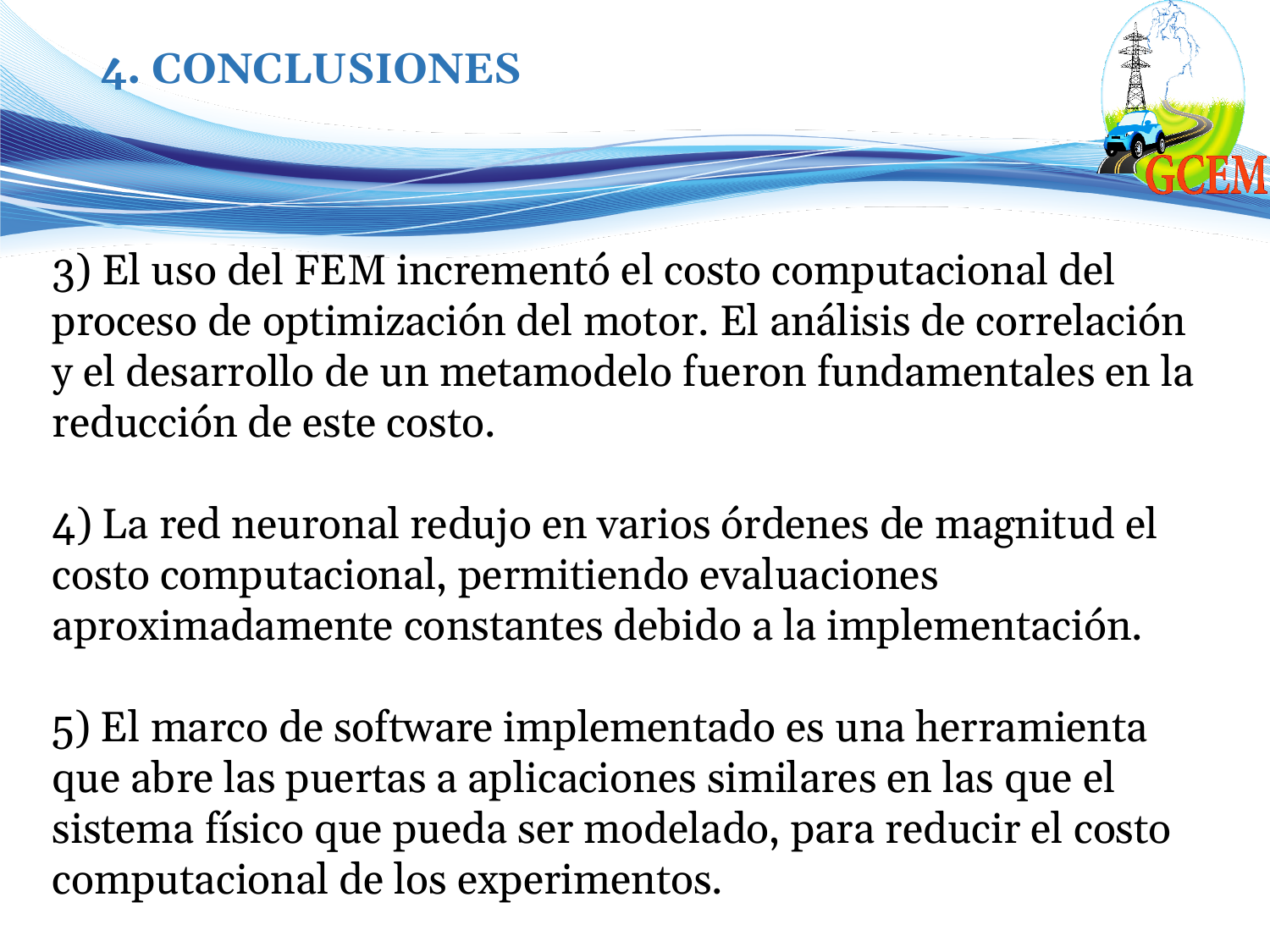

# 4. CONCLUSIONES
3) El uso del FEM incrementó el costo computacional del proceso de optimización del motor. El análisis de correlación y el desarrollo de un metamodelo fueron fundamentales en la reducción de este costo.

4) La red neuronal redujo en varios órdenes de magnitud el costo computacional, permitiendo evaluaciones aproximadamente constantes debido a la implementación.

5) El marco de software implementado es una herramienta que abre las puertas a aplicaciones similares en las que el sistema físico que pueda ser modelado, para reducir el costo computacional de los experimentos.